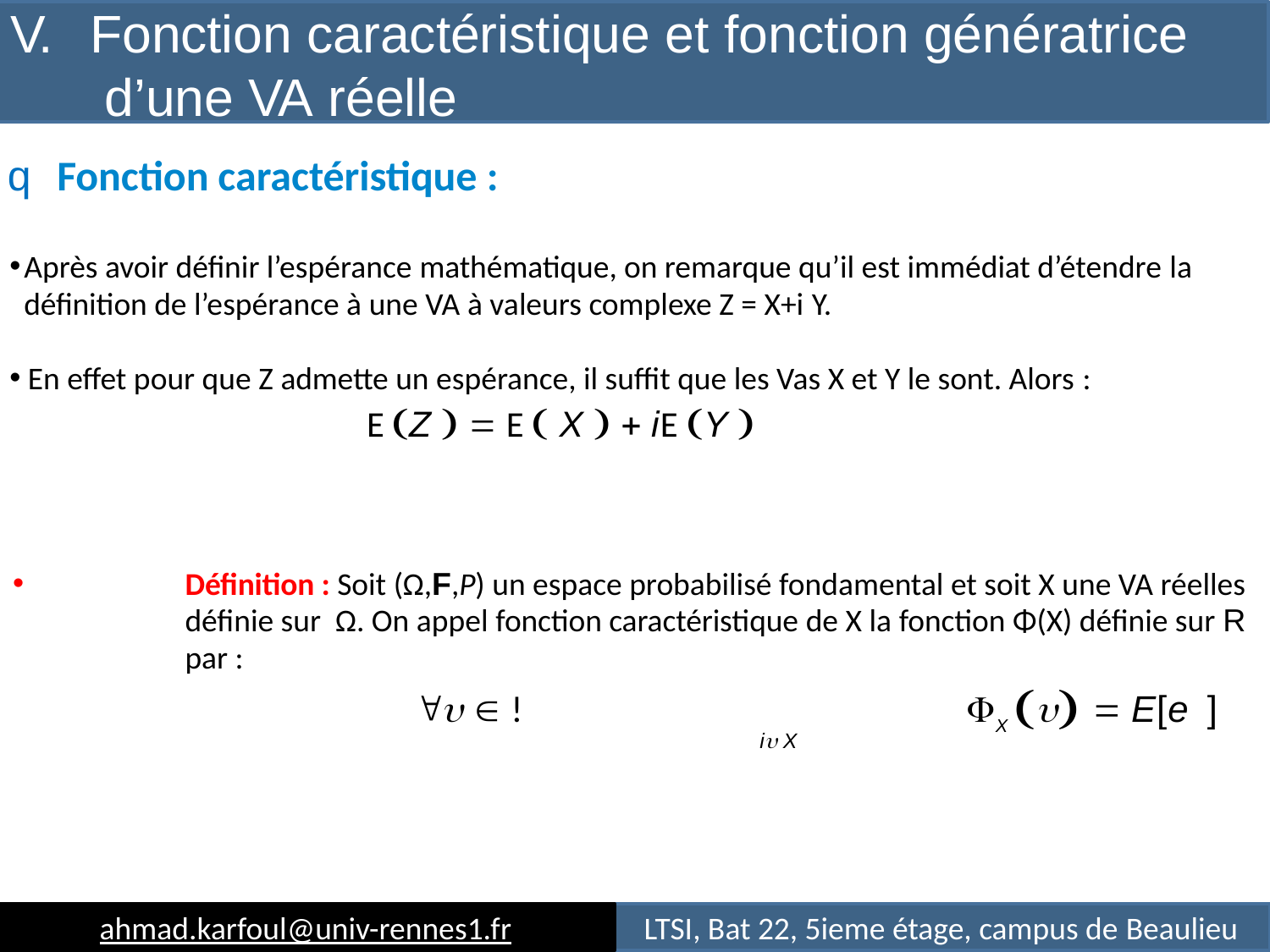

# V.	Fonction caractéristique et fonction génératrice  d’une VA réelle

q Fonction caractéristique :

Après avoir déﬁnir l’espérance mathématique, on remarque qu’il est immédiat d’étendre la  déﬁnition de l’espérance à une VA à valeurs complexe Z = X+i Y.

En eﬀet pour que Z admette un espérance, il suﬃt que les Vas X et Y le sont. Alors :
E (Z ) = E ( X ) + iE (Y )
Déﬁnition : Soit (Ω,F,P) un espace probabilisé fondamental et soit X une VA réelles déﬁnie sur  Ω. On appel fonction caractéristique de X la fonction Φ(X) déﬁnie sur R par :
∀υ ∈ !	ΦX (υ) = E[e	]
iυ X

ahmad.karfoul@univ-rennes1.fr
LTSI, Bat 22, 5ieme étage, campus de Beaulieu